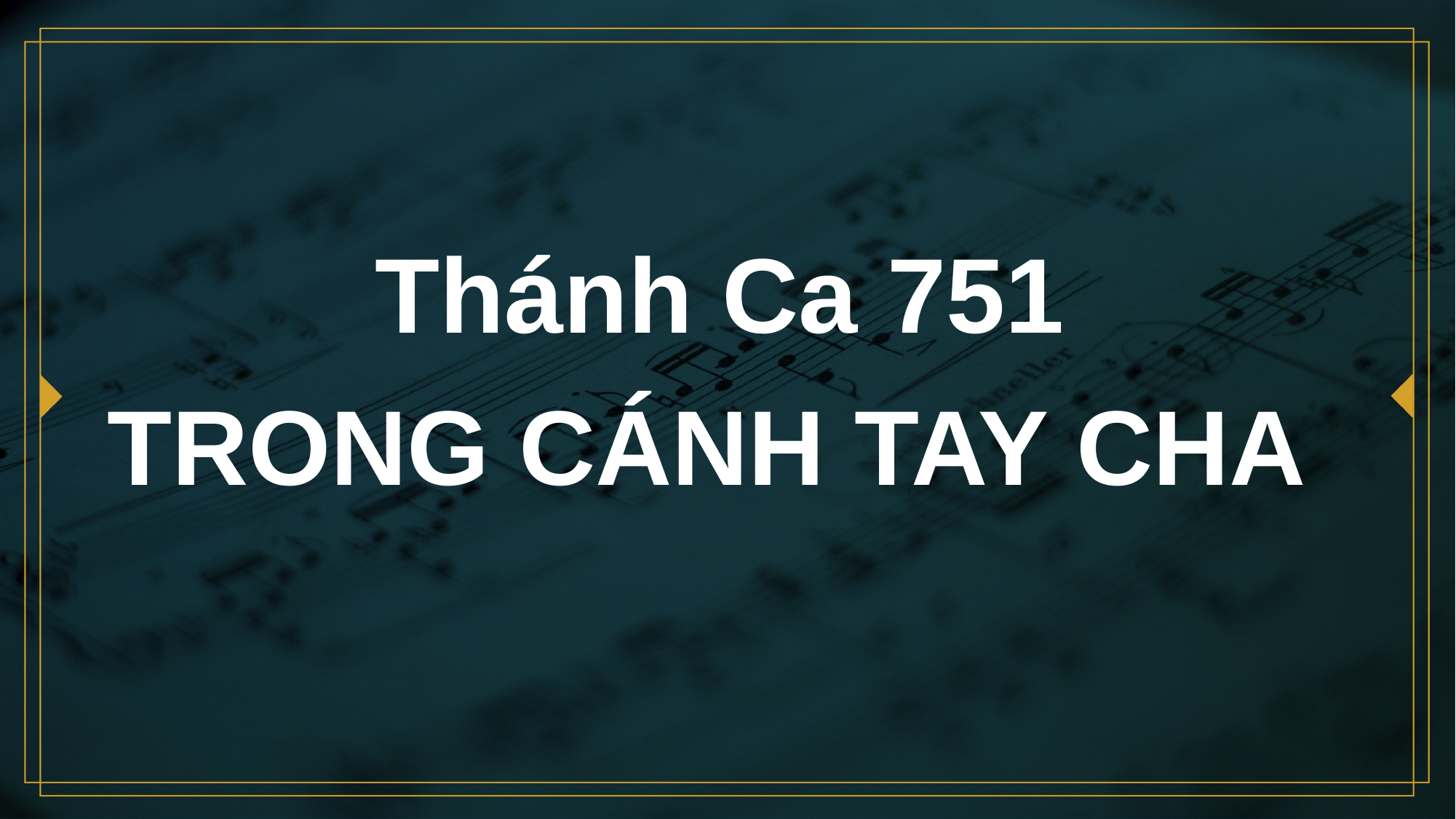

# Thánh Ca 751 TRONG CÁNH TAY CHA